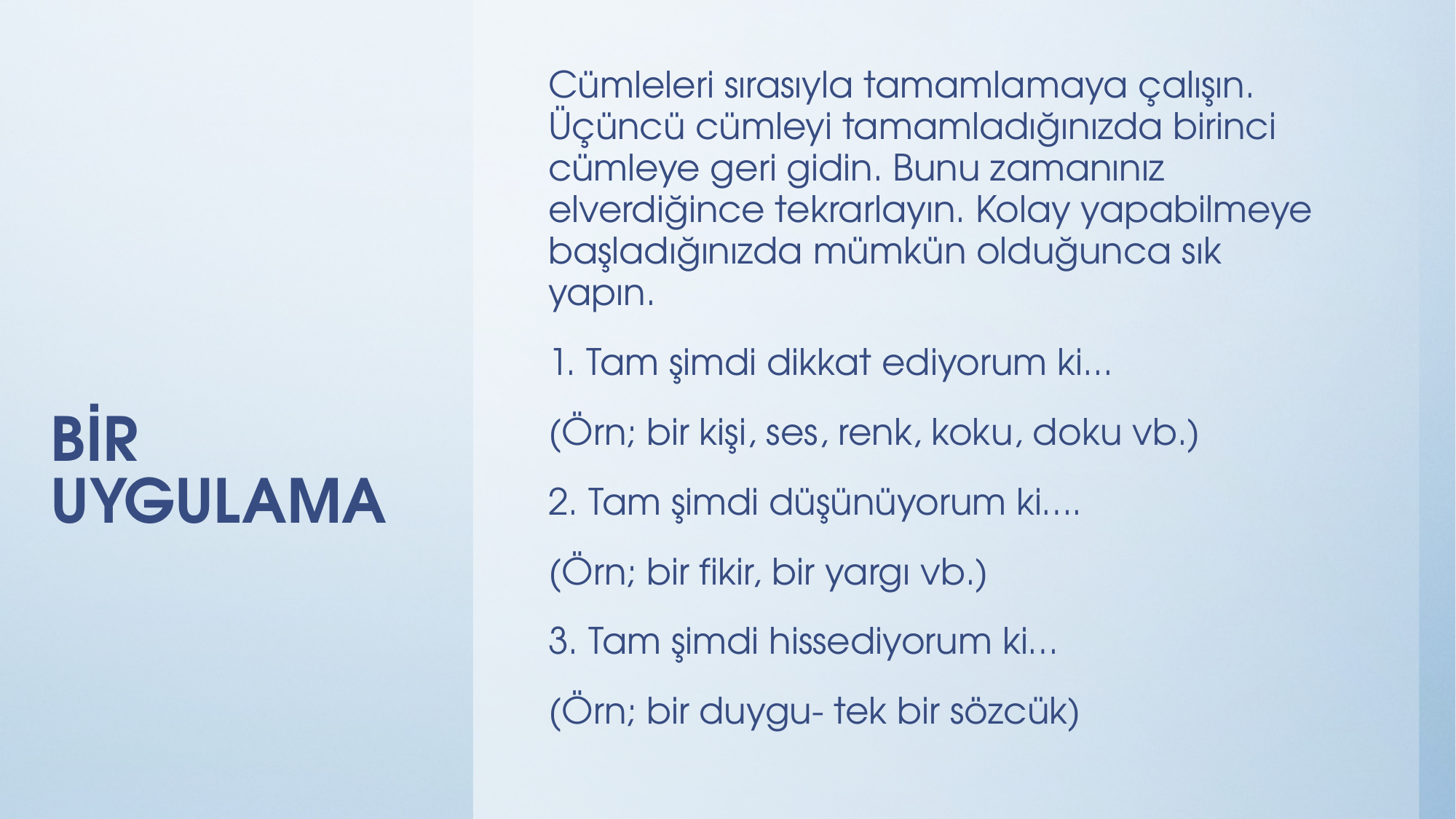

Cümleleri sırasıyla tamamlamaya çalışın. Üçüncü cümleyi tamamladığınızda birinci cümleye geri gidin. Bunu zamanınız elverdiğince tekrarlayın. Kolay yapabilmeye başladığınızda mümkün olduğunca sık yapın.
1. Tam şimdi dikkat ediyorum ki...
(Örn; bir kişi, ses, renk, koku, doku vb.)
2. Tam şimdi düşünüyorum ki….
(Örn; bir fikir, bir yargı vb.)
3. Tam şimdi hissediyorum ki…
(Örn; bir duygu- tek bir sözcük)
# BİR UYGULAMA